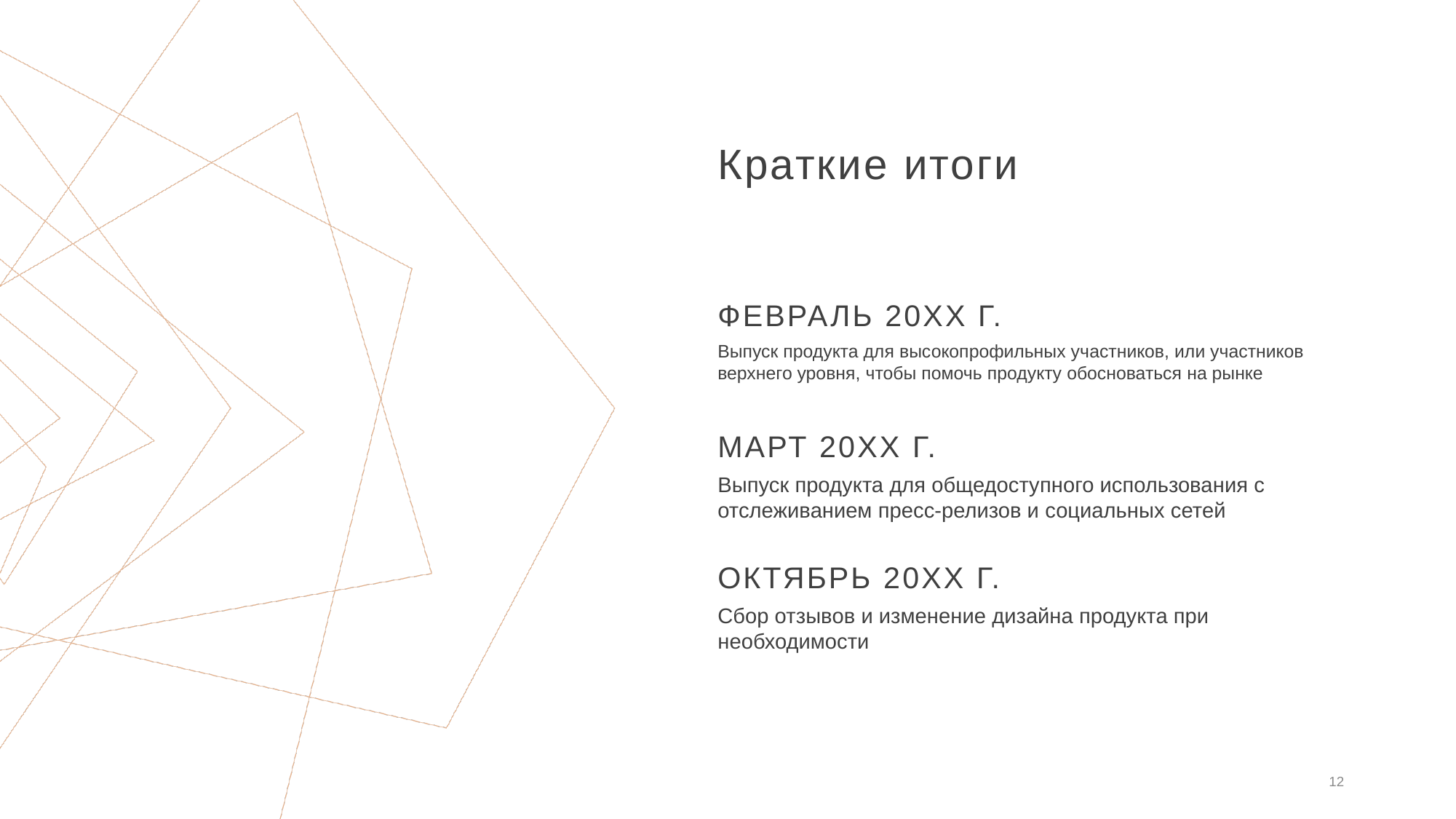

# Краткие итоги
Февраль 20ХХ г.
Выпуск продукта для высокопрофильных участников, или участников верхнего уровня, чтобы помочь продукту обосноваться на рынке
Март 20ХХ г.
Выпуск продукта для общедоступного использования с отслеживанием пресс-релизов и социальных сетей
Октябрь 20ХХ г.
Сбор отзывов и изменение дизайна продукта при необходимости

12